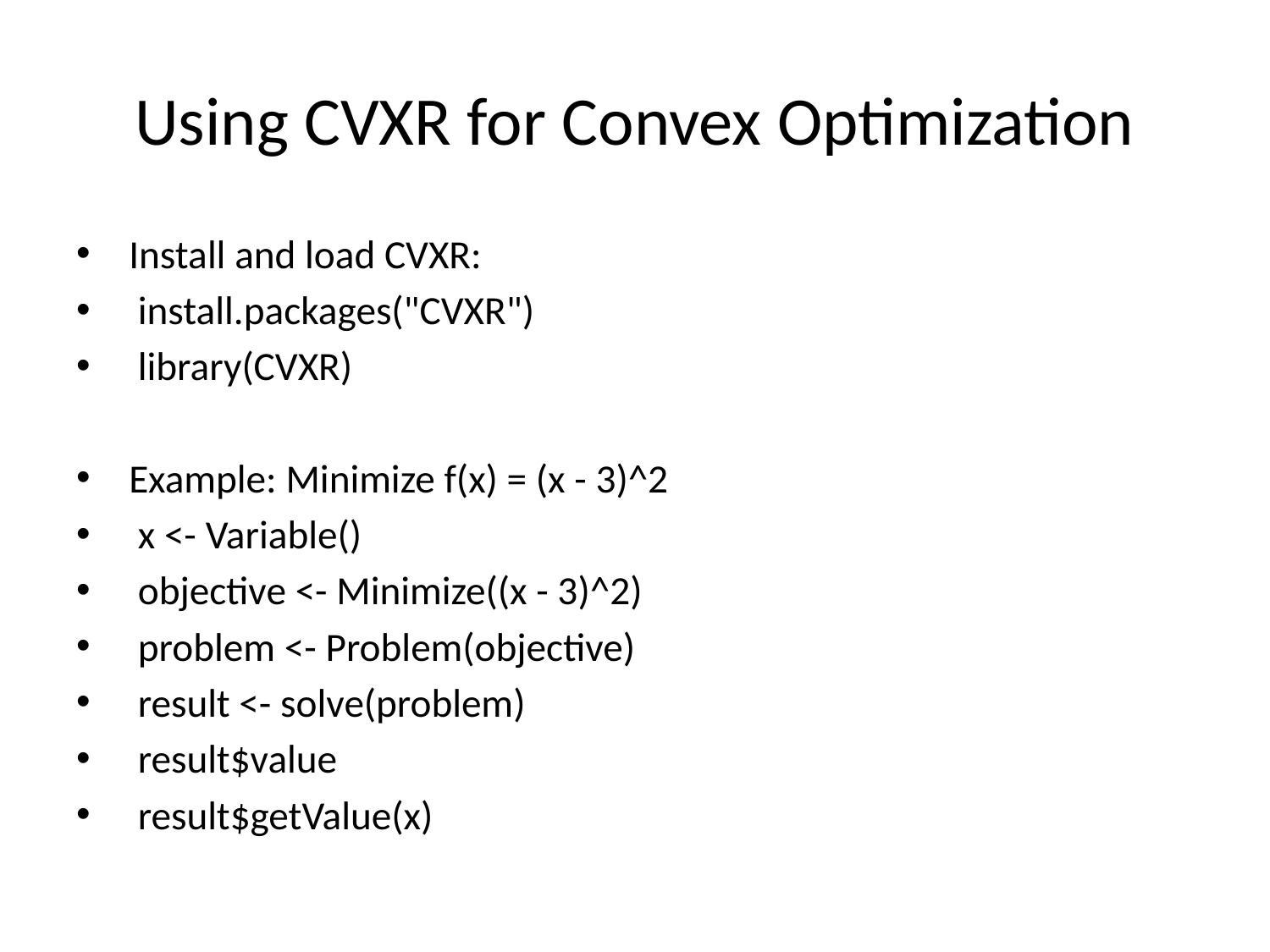

# Using CVXR for Convex Optimization
 Install and load CVXR:
  install.packages("CVXR")
  library(CVXR)

 Example: Minimize f(x) = (x - 3)^2
  x <- Variable()
  objective <- Minimize((x - 3)^2)
  problem <- Problem(objective)
  result <- solve(problem)
  result$value
  result$getValue(x)